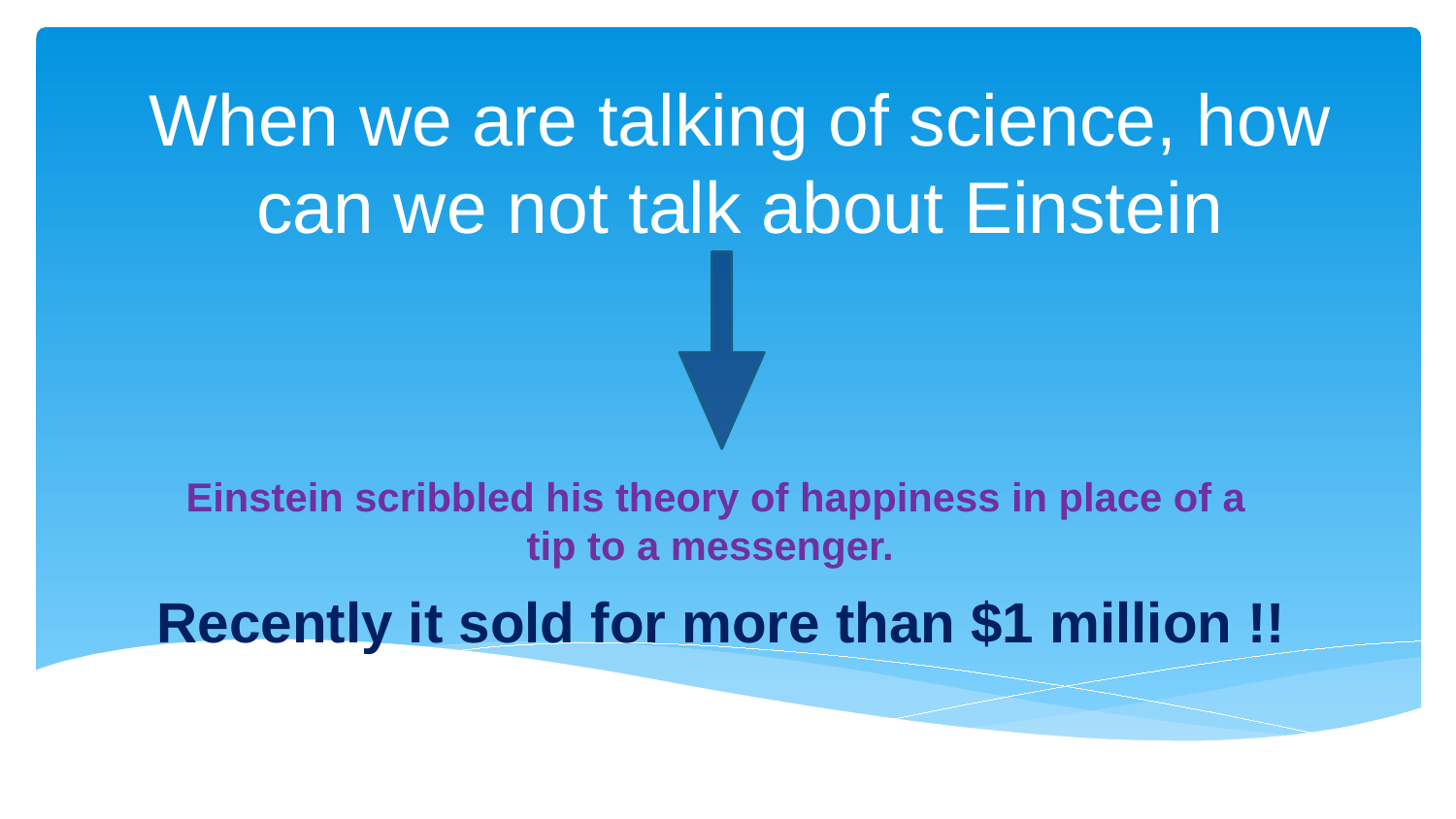

# When we are talking of science, how can we not talk about Einstein

Einstein scribbled his theory of happiness in place of a tip to a messenger.
Recently it sold for more than $1 million !!